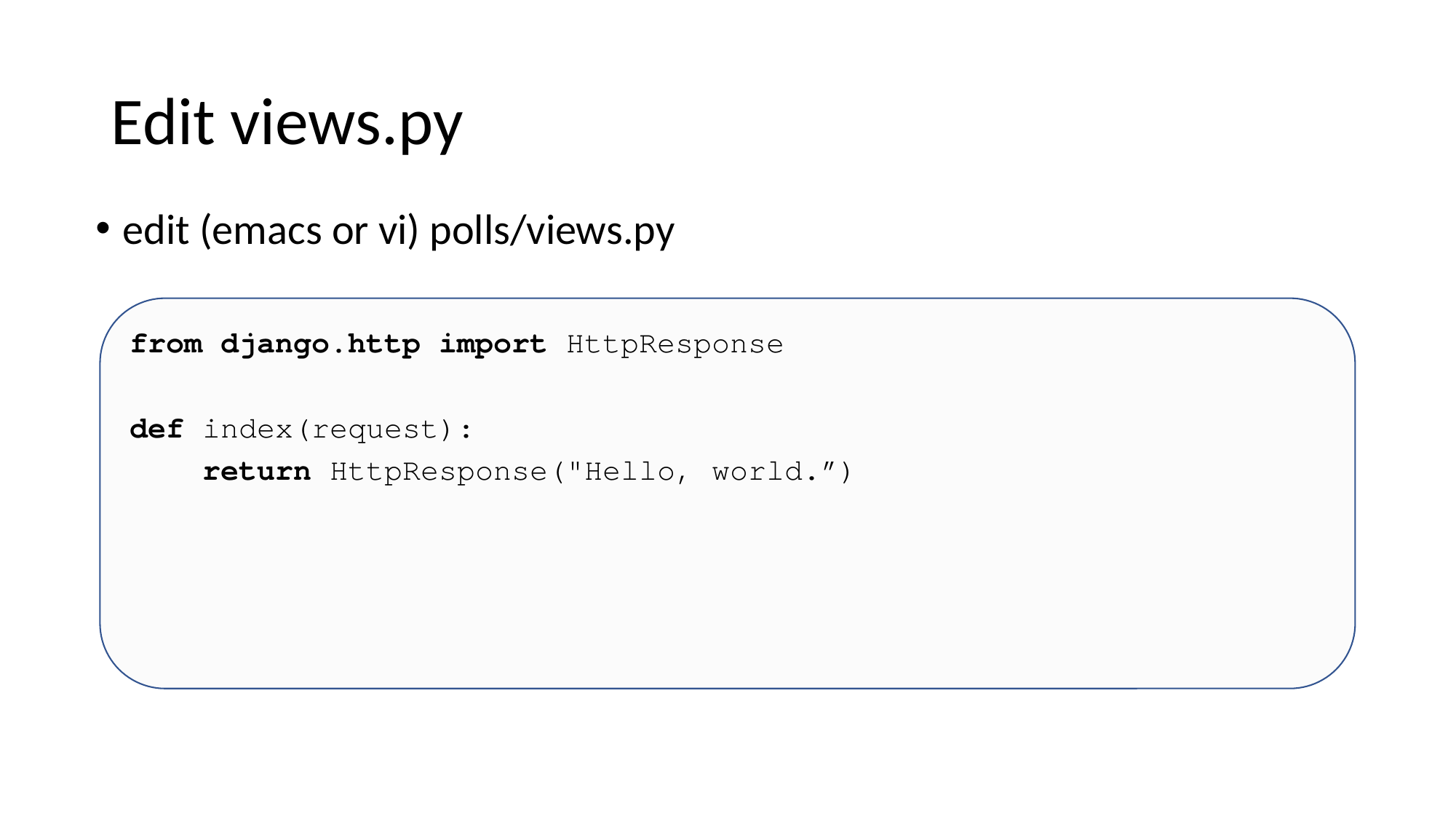

# Edit views.py
edit (emacs or vi) polls/views.py
from django.http import HttpResponse

def index(request):
    return HttpResponse("Hello, world.”)